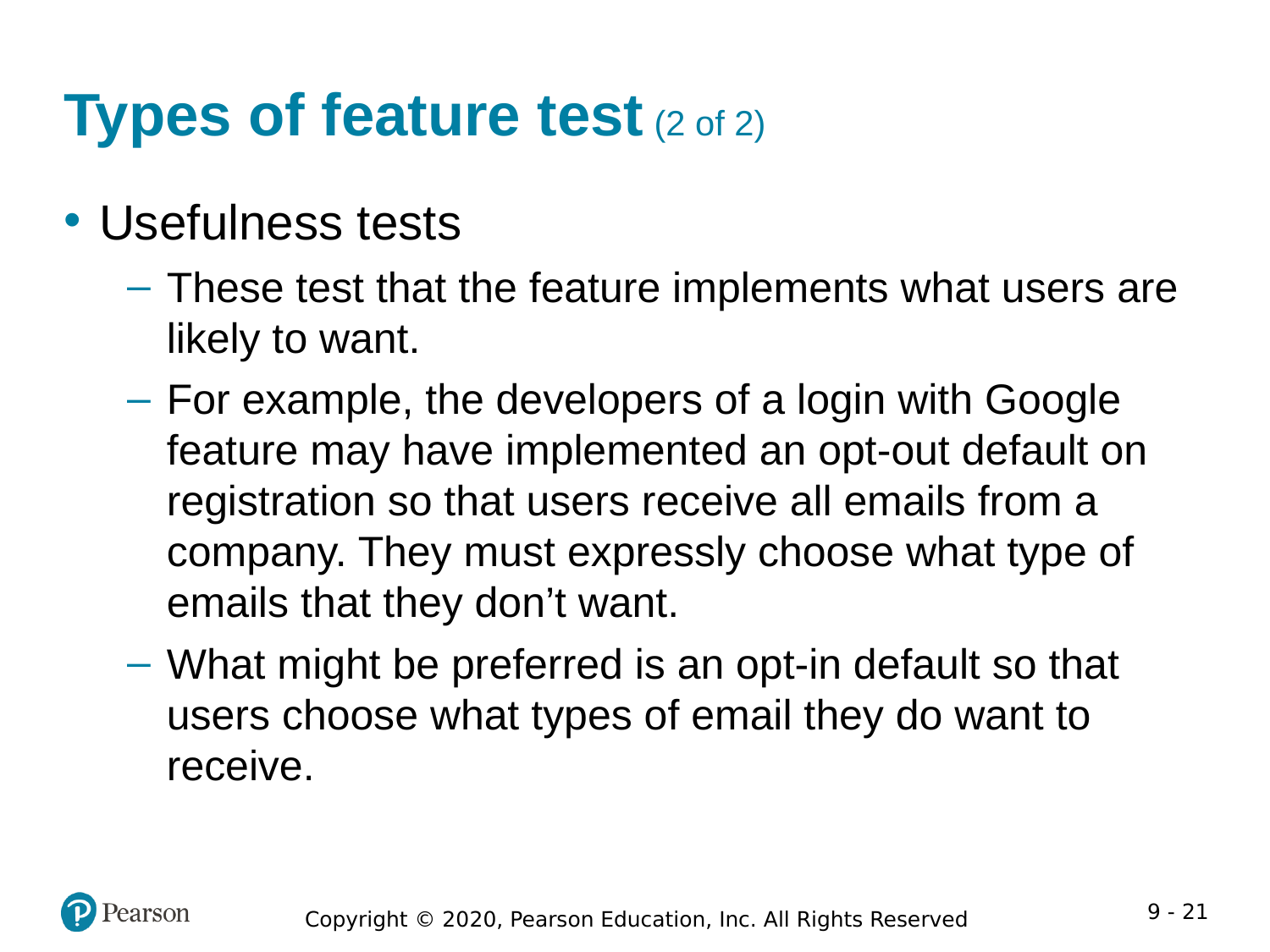

# Types of feature test (2 of 2)
Usefulness tests
These test that the feature implements what users are likely to want.
For example, the developers of a login with Google feature may have implemented an opt-out default on registration so that users receive all emails from a company. They must expressly choose what type of emails that they don’t want.
What might be preferred is an opt-in default so that users choose what types of email they do want to receive.